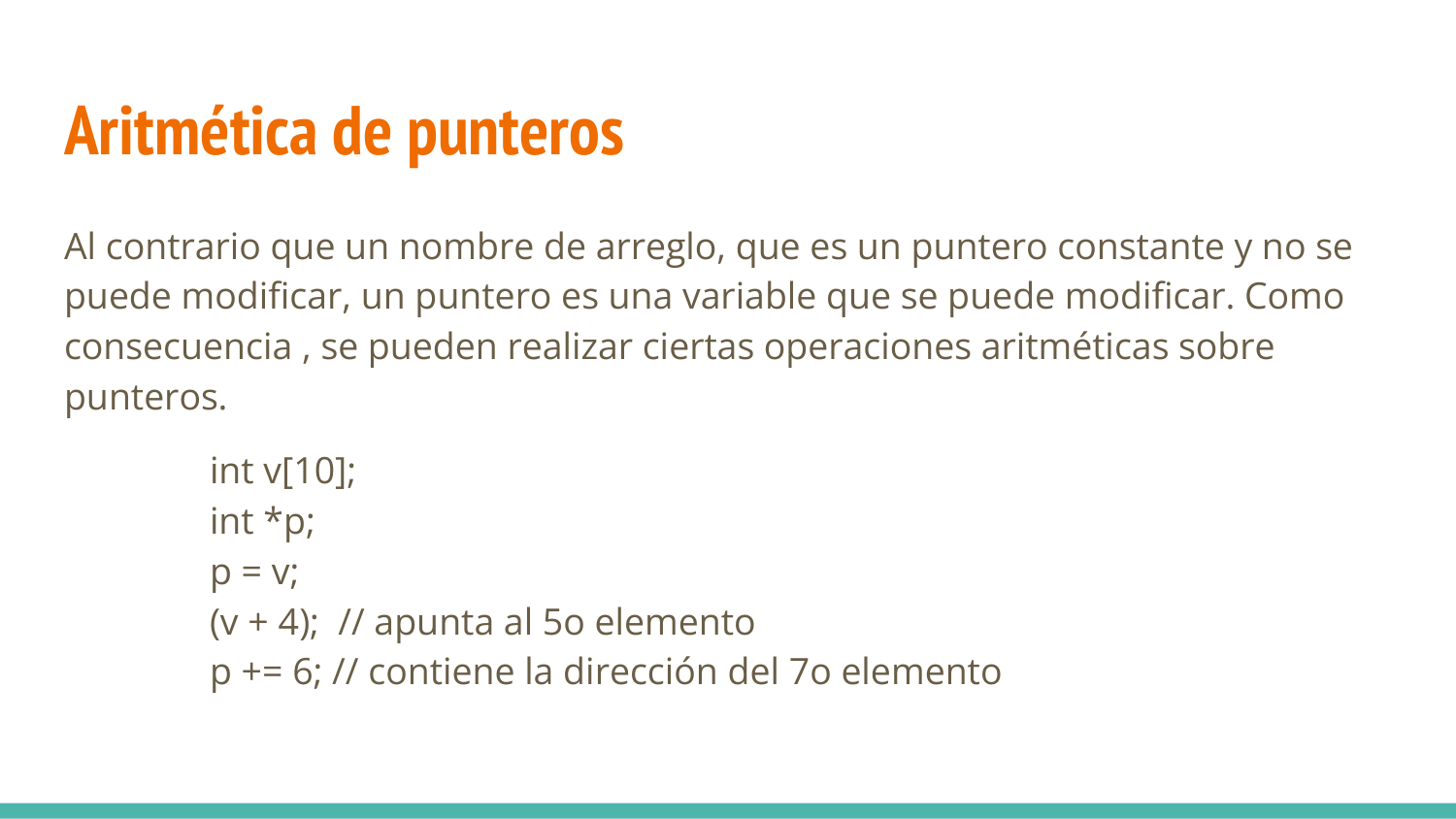

# Aritmética de punteros
Al contrario que un nombre de arreglo, que es un puntero constante y no se puede modificar, un puntero es una variable que se puede modificar. Como consecuencia , se pueden realizar ciertas operaciones aritméticas sobre punteros.
	int v[10];
	int *p;
	p = v;
	(v + 4);  // apunta al 5o elemento
	p += 6; // contiene la dirección del 7o elemento